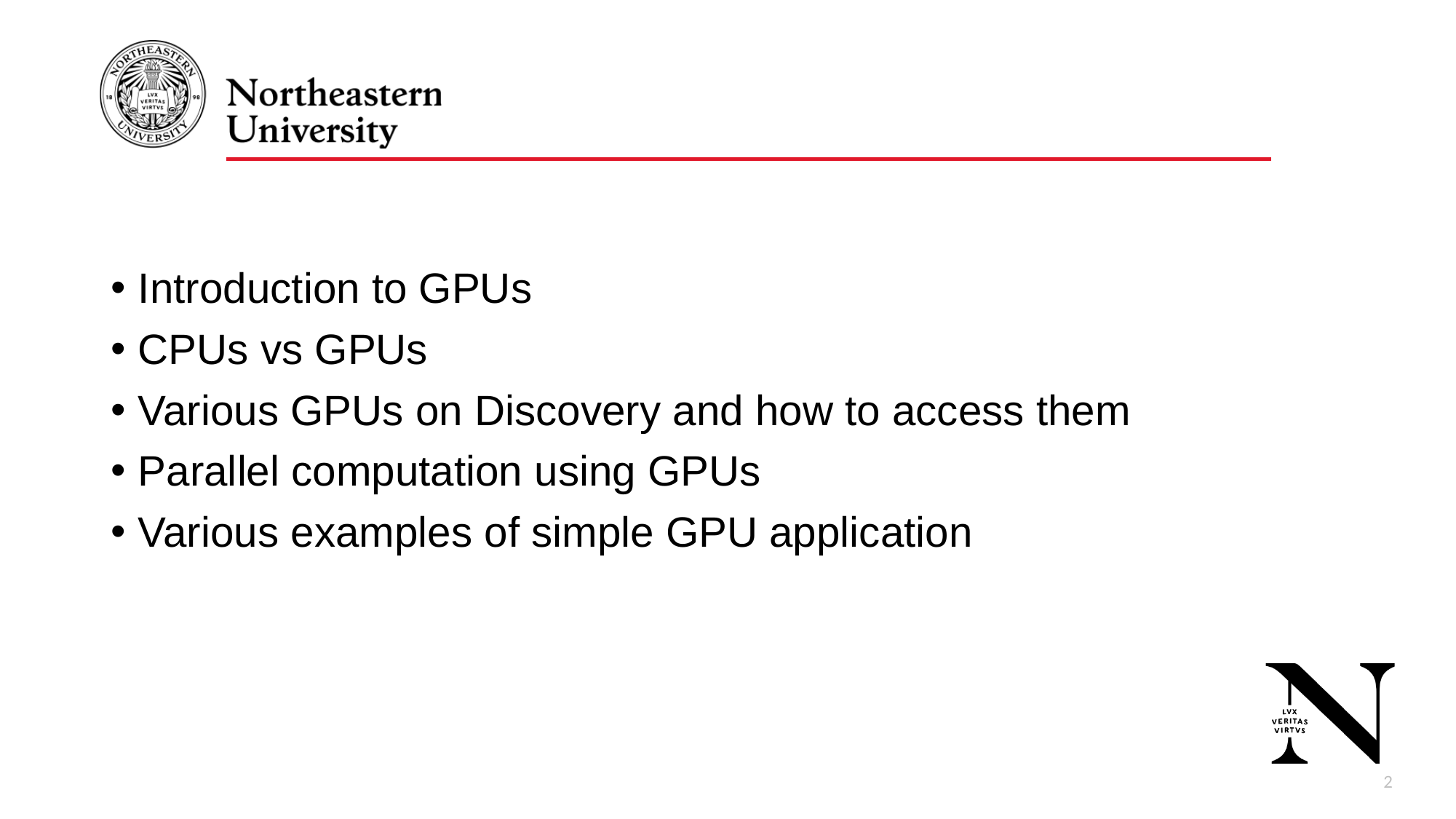

Introduction to GPUs
CPUs vs GPUs
Various GPUs on Discovery and how to access them
Parallel computation using GPUs
Various examples of simple GPU application

2